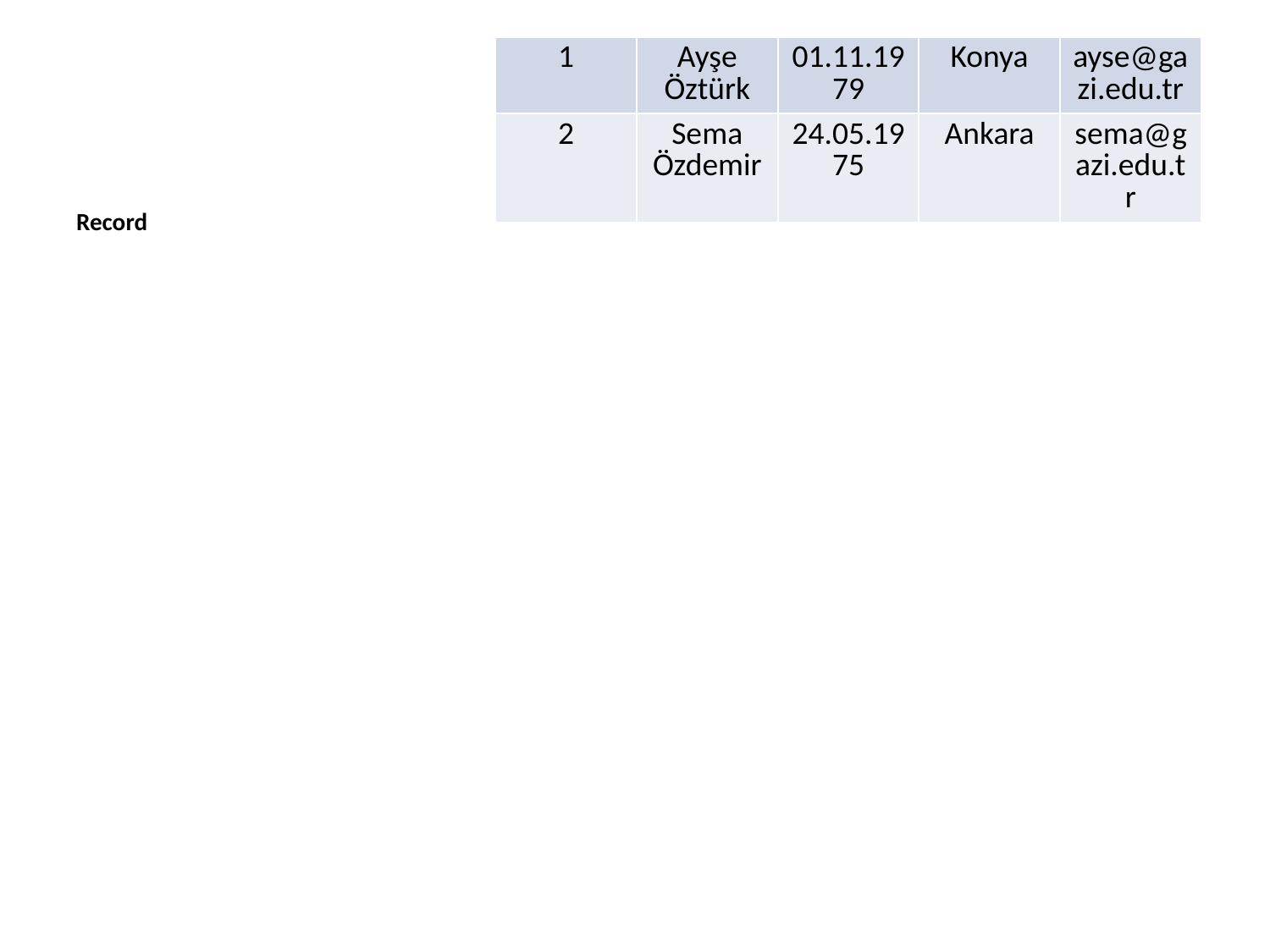

| 1 | Ayşe Öztürk | 01.11.1979 | Konya | ayse@gazi.edu.tr |
| --- | --- | --- | --- | --- |
| 2 | Sema Özdemir | 24.05.1975 | Ankara | sema@gazi.edu.tr |
Record